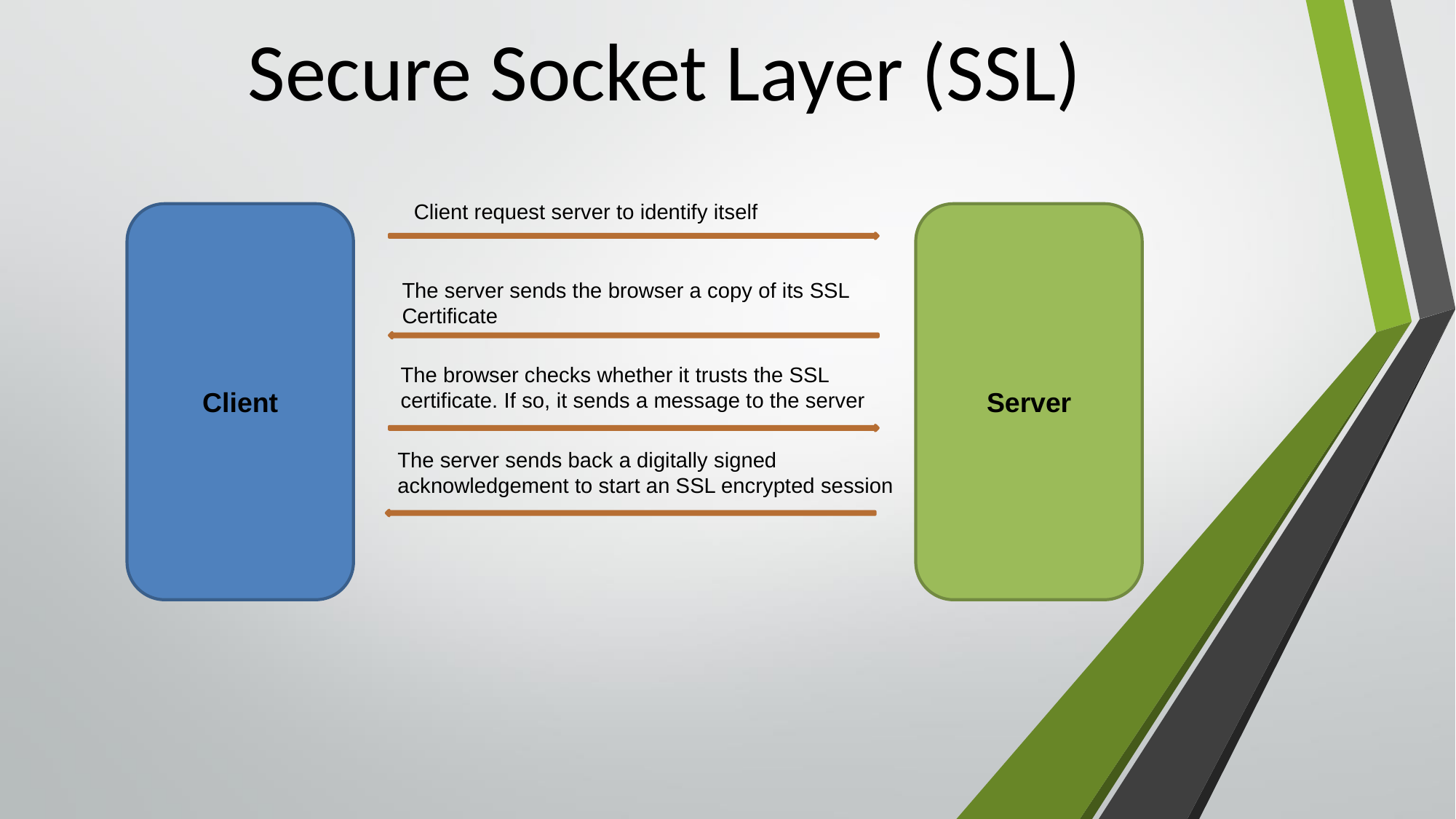

# Secure Socket Layer (SSL)
Client request server to identify itself
Client
Server

The server sends the browser a copy of its SSL Certificate

The browser checks whether it trusts the SSL certificate. If so, it sends a message to the server

The server sends back a digitally signed acknowledgement to start an SSL encrypted session